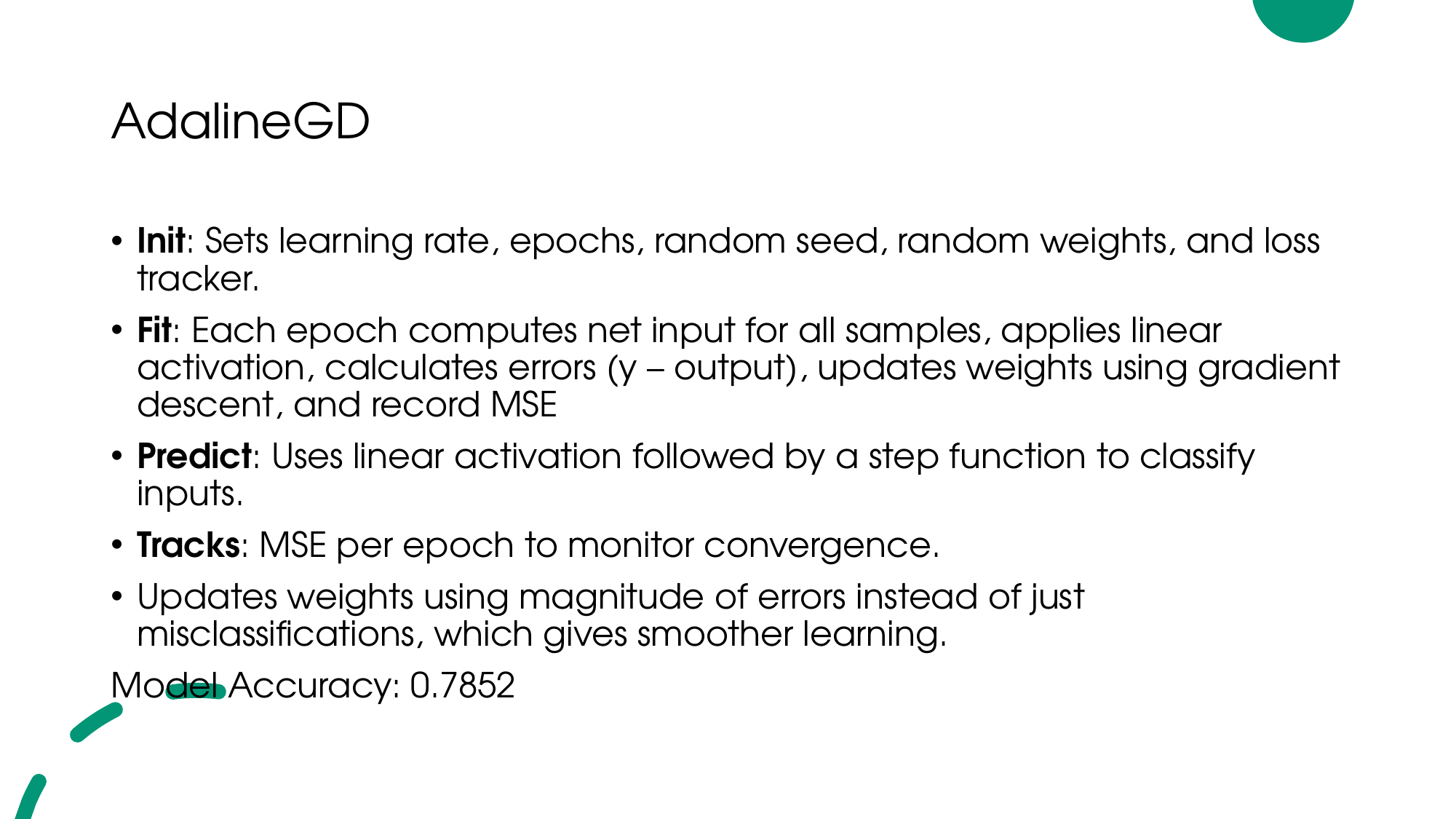

# AdalineGD
Init: Sets learning rate, epochs, random seed, random weights, and loss tracker.
Fit: Each epoch computes net input for all samples, applies linear activation, calculates errors (y – output), updates weights using gradient descent, and record MSE
Predict: Uses linear activation followed by a step function to classify inputs.
Tracks: MSE per epoch to monitor convergence.
Updates weights using magnitude of errors instead of just misclassifications, which gives smoother learning.
Model Accuracy: 0.7852